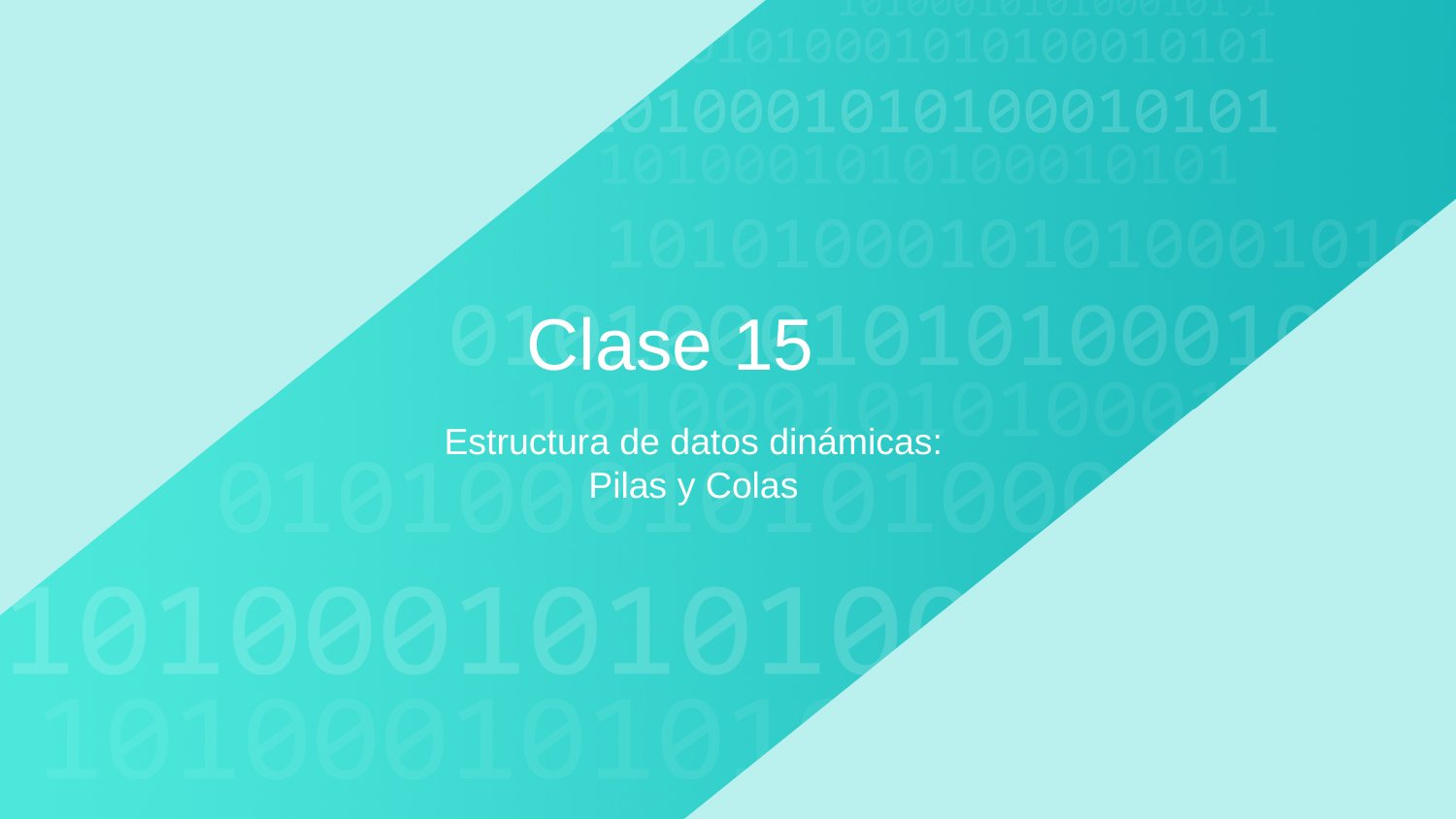

Clase 15
Estructura de datos dinámicas: Pilas y Colas